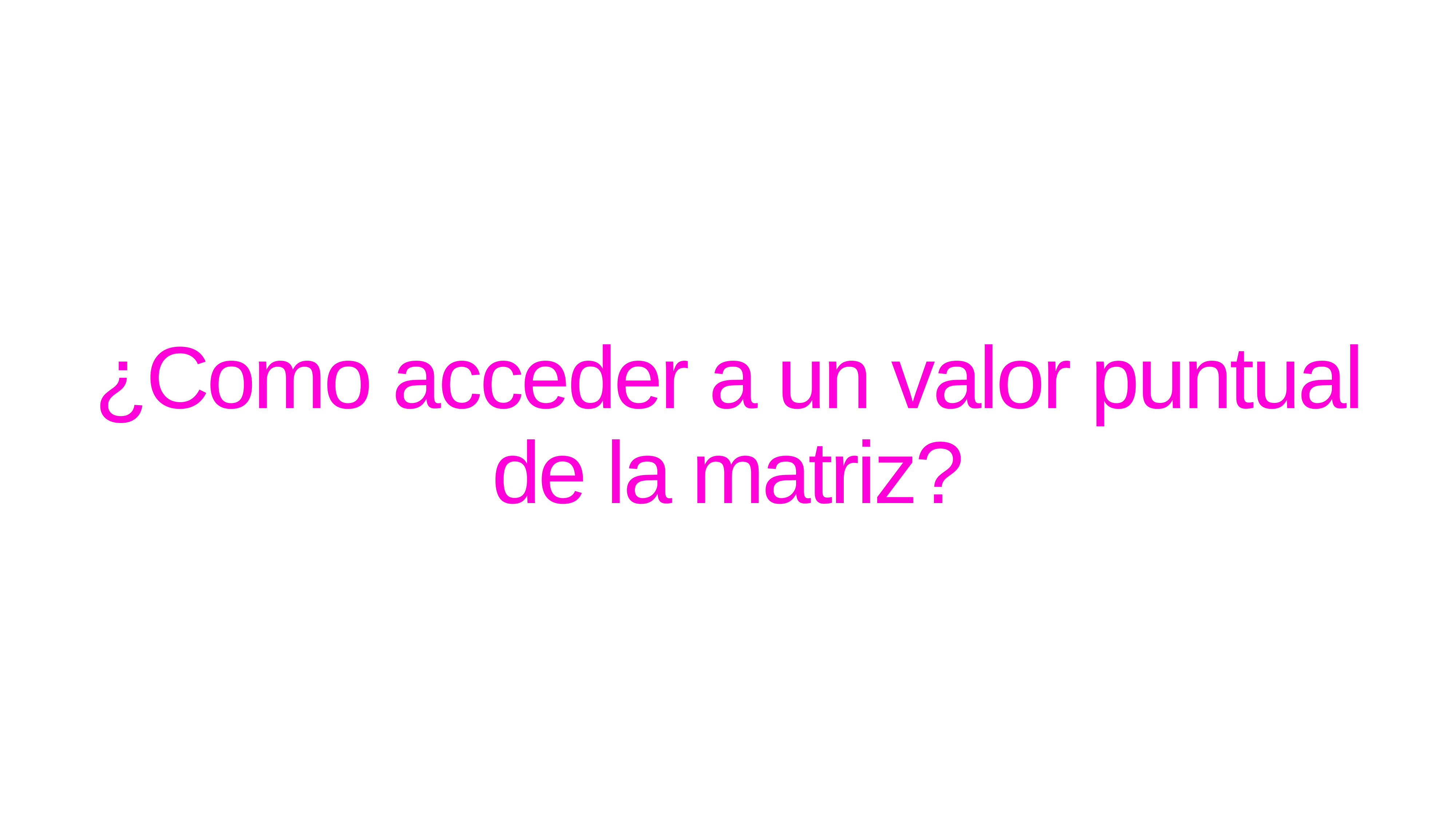

# ¿Como acceder a un valor puntual de la matriz?